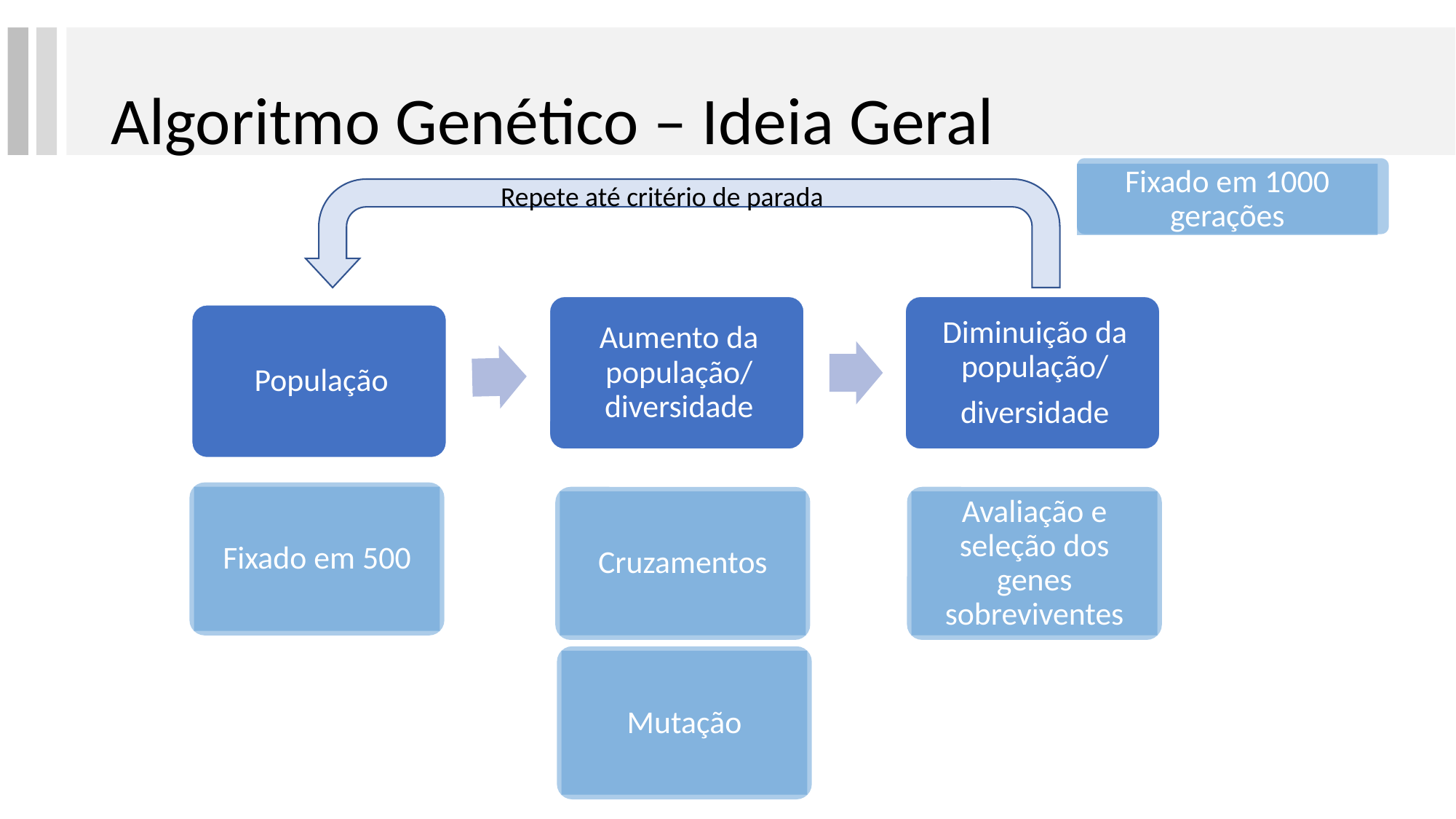

# Algoritmo Genético – Ideia Geral

Fixado em 1000 gerações
Repete até critério de parada

População

Aumento da população/ diversidade

Diminuição da população/
diversidade

Fixado em 500

Cruzamentos

Avaliação e seleção dos genes sobreviventes

Mutação